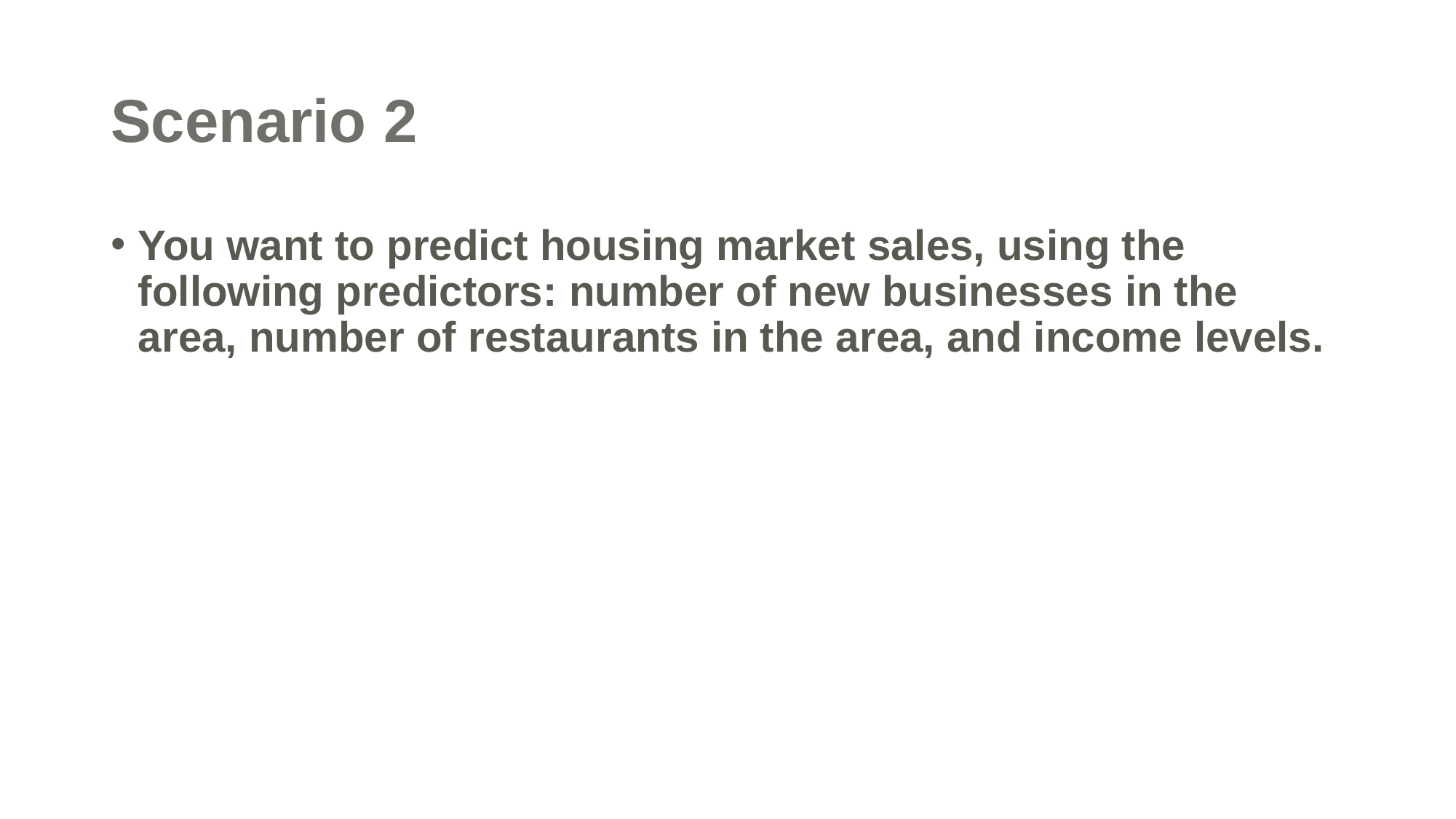

# Scenario 2
You want to predict housing market sales, using the following predictors: number of new businesses in the area, number of restaurants in the area, and income levels.